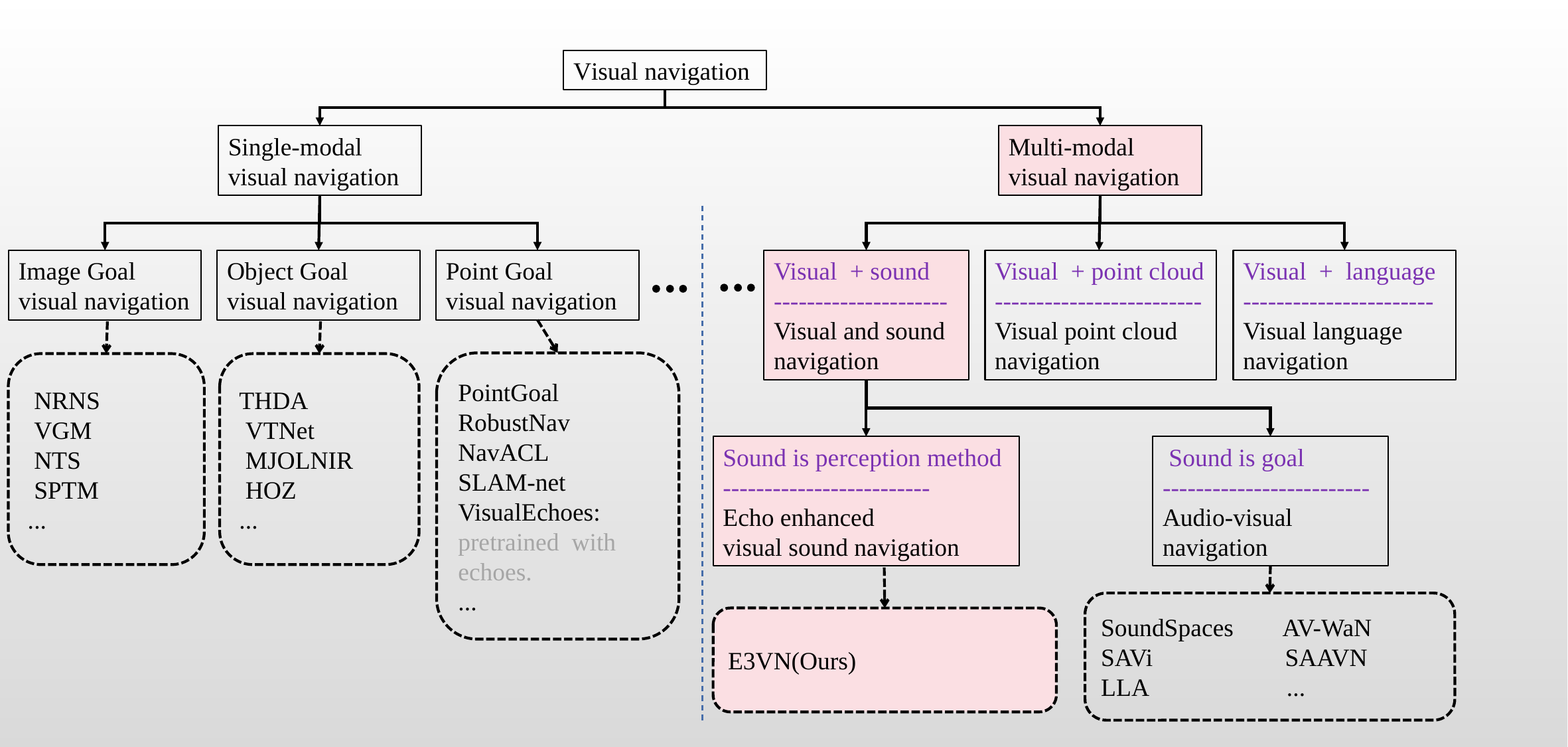

Visual navigation
Single-modal
visual navigation
Multi-modal
visual navigation
Image Goal
visual navigation
Object Goal
visual navigation
Point Goal
visual navigation
Visual  + sound
---------------------
Visual and sound navigation
Visual  + point cloud
-------------------------
Visual point cloud navigation
Visual  +  language
-----------------------
Visual language navigation

PointGoal
RobustNav
NavACL
SLAM-net
VisualEchoes:   pretrained  with echoes.
...
 NRNS
 VGM
 NTS
 SPTM
...
THDA
 VTNet
 MJOLNIR
 HOZ
...
Sound is perception method
-------------------------
Echo enhanced
visual sound navigation
 Sound is goal
-------------------------
Audio-visual navigation
SoundSpaces        AV-WaN
SAVi                     SAAVN
LLA                      ...
E3VN(Ours)